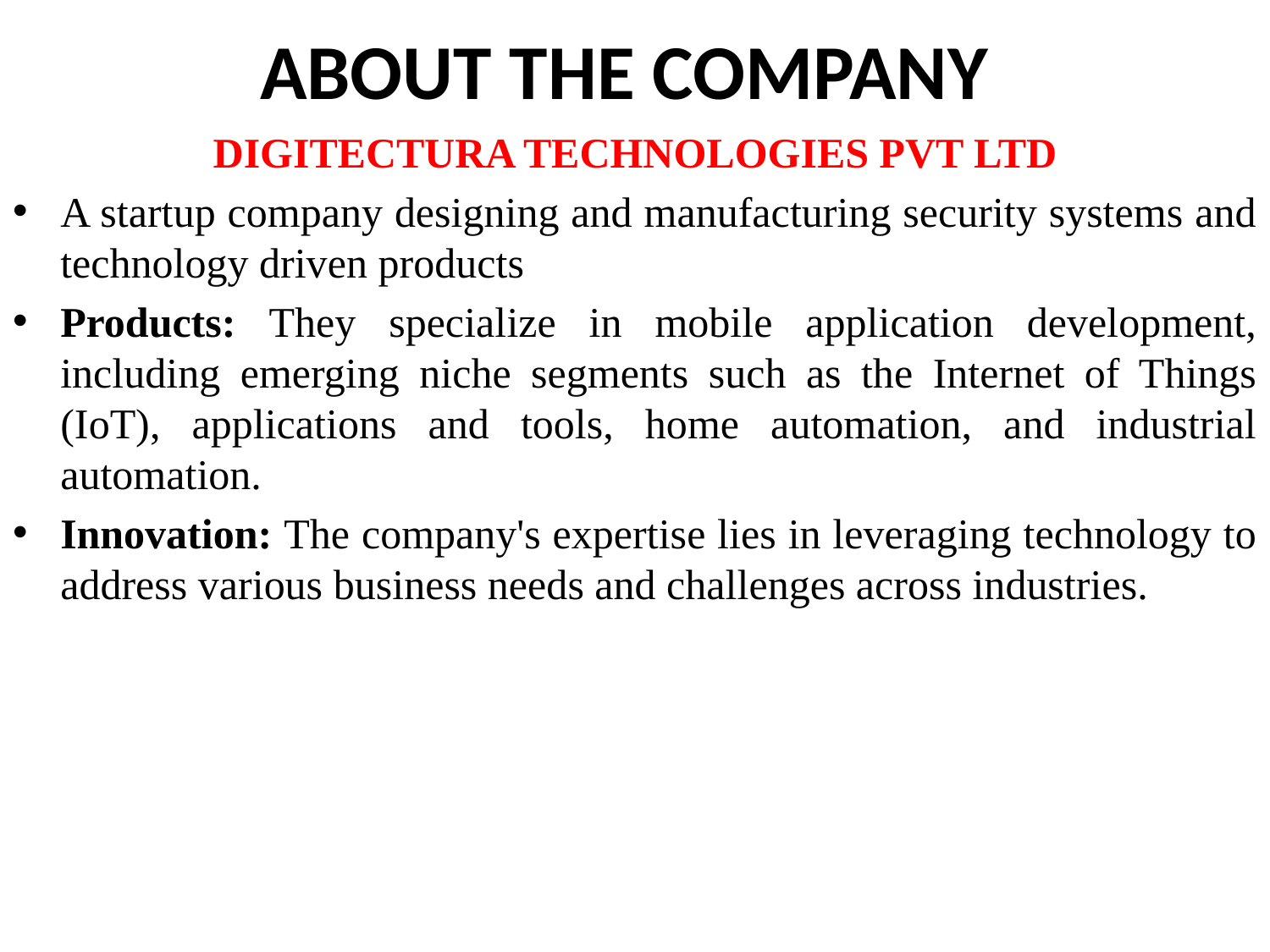

# ABOUT THE COMPANY
DIGITECTURA TECHNOLOGIES PVT LTD
A startup company designing and manufacturing security systems and technology driven products
Products: They specialize in mobile application development, including emerging niche segments such as the Internet of Things (IoT), applications and tools, home automation, and industrial automation.
Innovation: The company's expertise lies in leveraging technology to address various business needs and challenges across industries.